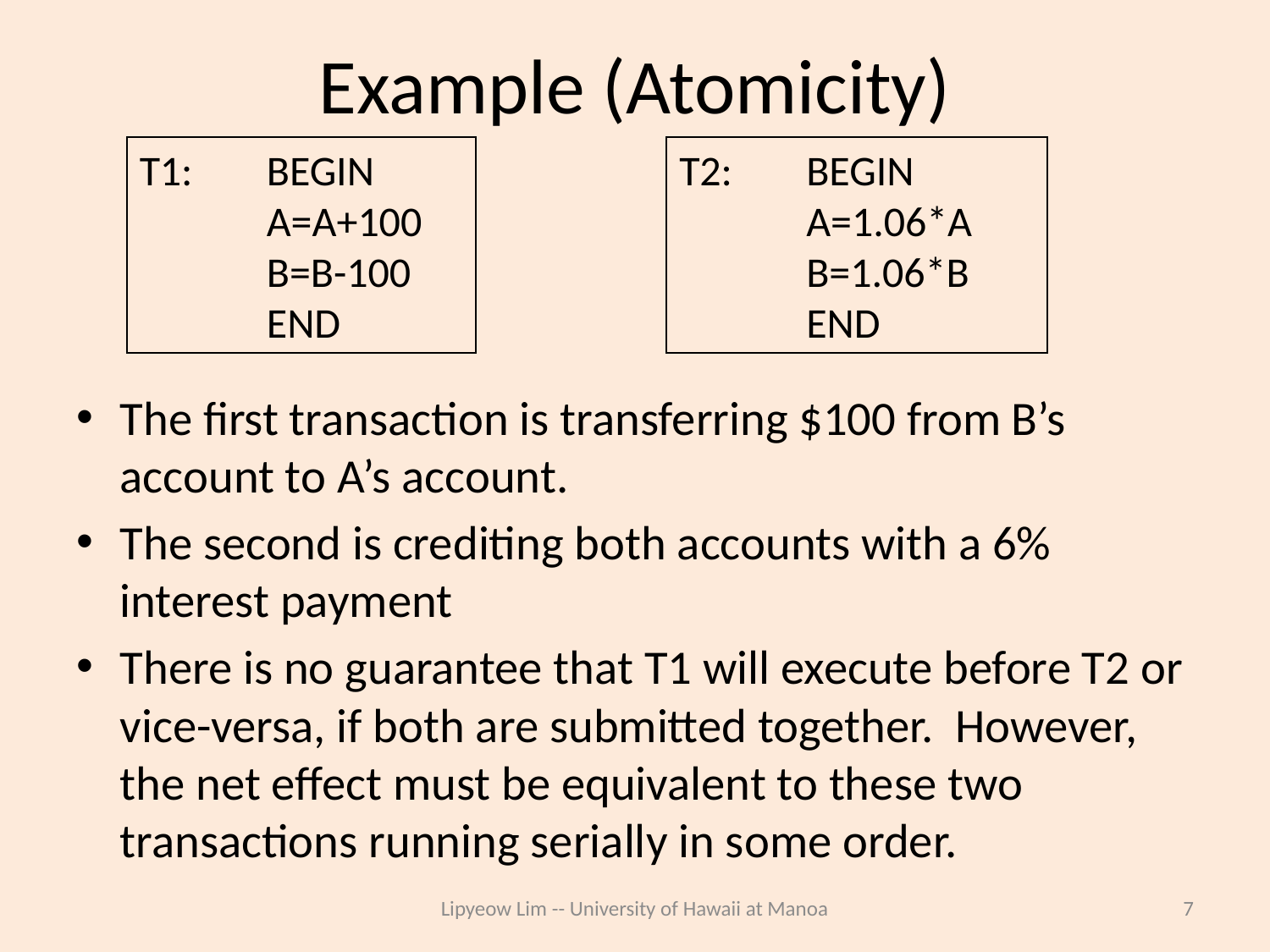

# Example (Atomicity)
T1:	BEGIN
	A=A+100
	B=B-100
	END
T2:	BEGIN
	A=1.06*A
	B=1.06*B
	END
The first transaction is transferring $100 from B’s account to A’s account.
The second is crediting both accounts with a 6% interest payment
There is no guarantee that T1 will execute before T2 or vice-versa, if both are submitted together.  However, the net effect must be equivalent to these two transactions running serially in some order.

Lipyeow Lim -- University of Hawaii at Manoa
7